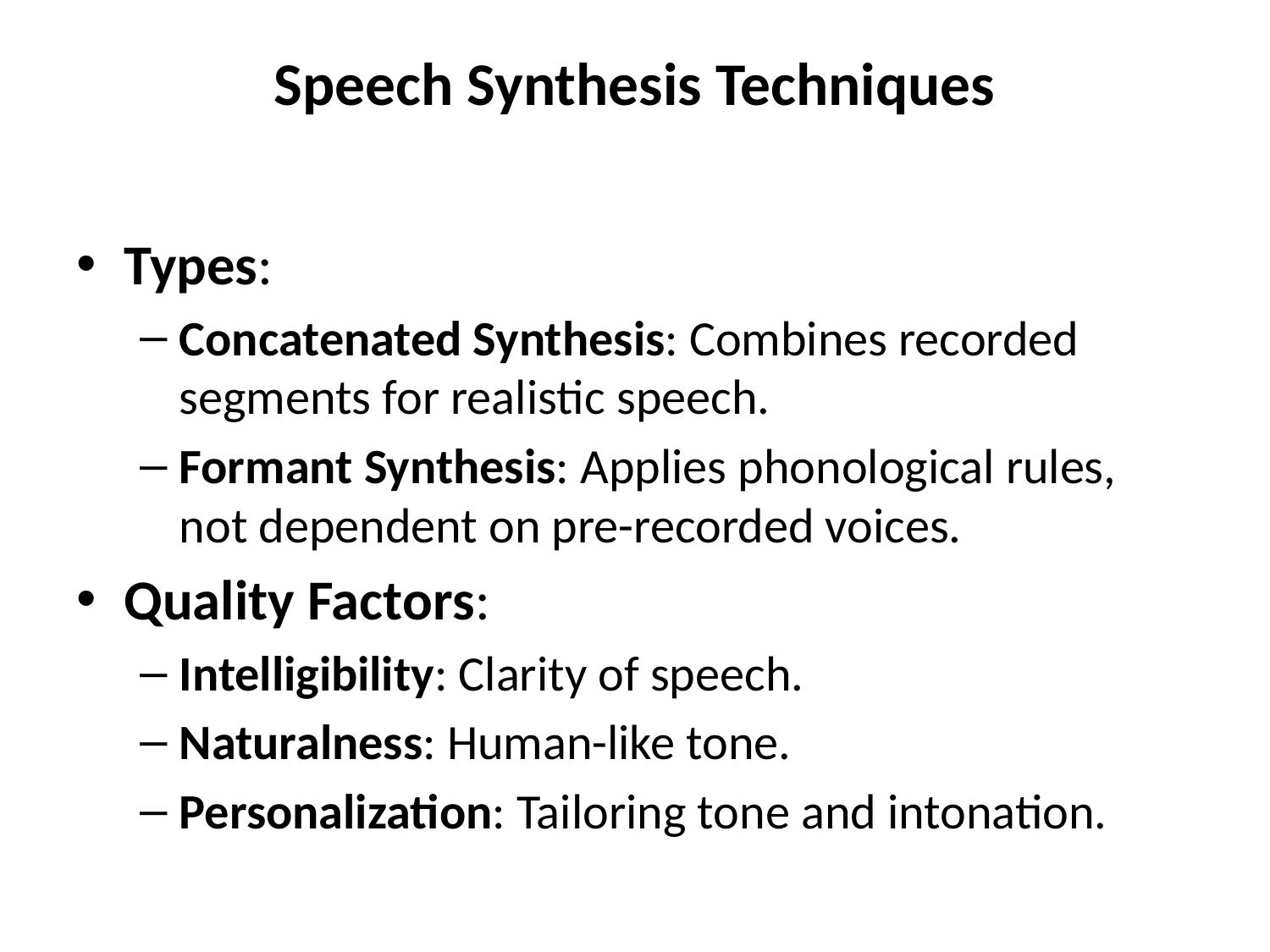

# Speech Synthesis Techniques
Types:
Concatenated Synthesis: Combines recorded segments for realistic speech.
Formant Synthesis: Applies phonological rules, not dependent on pre-recorded voices.
Quality Factors:
Intelligibility: Clarity of speech.
Naturalness: Human-like tone.
Personalization: Tailoring tone and intonation.